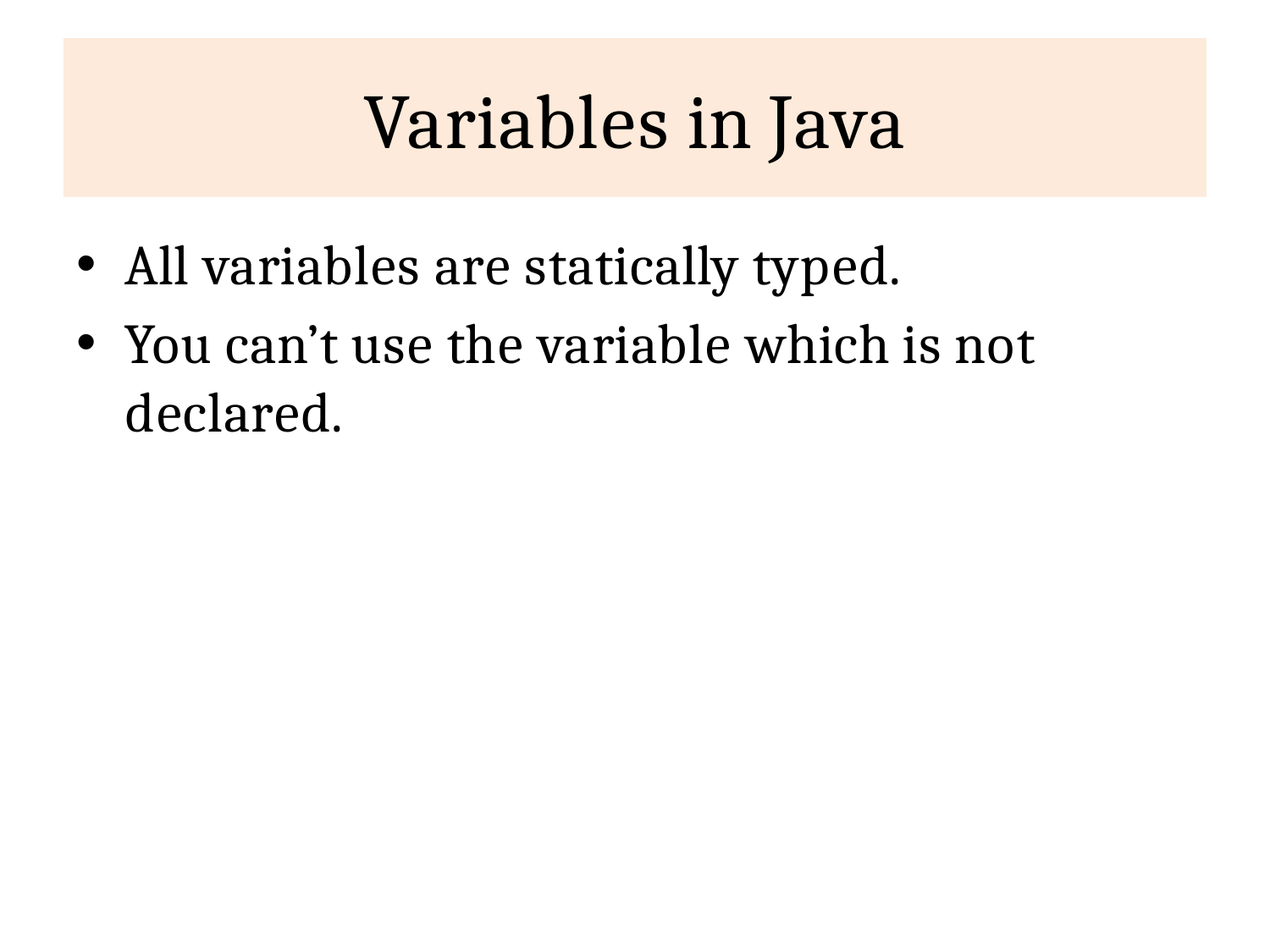

# Variables in Java
All variables are statically typed.
You can’t use the variable which is not declared.